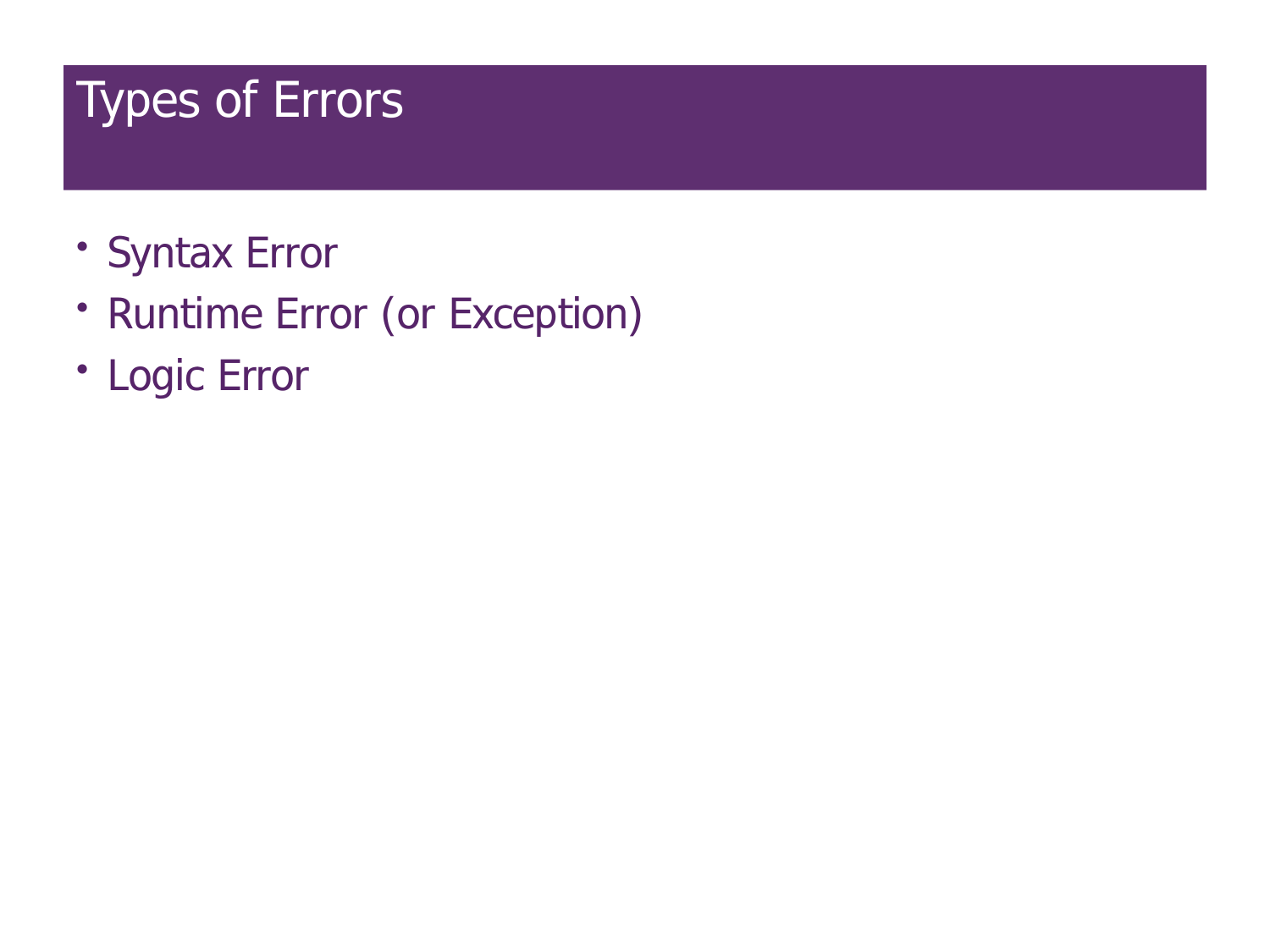

# Types of Errors
Syntax Error
Runtime Error (or Exception)
Logic Error